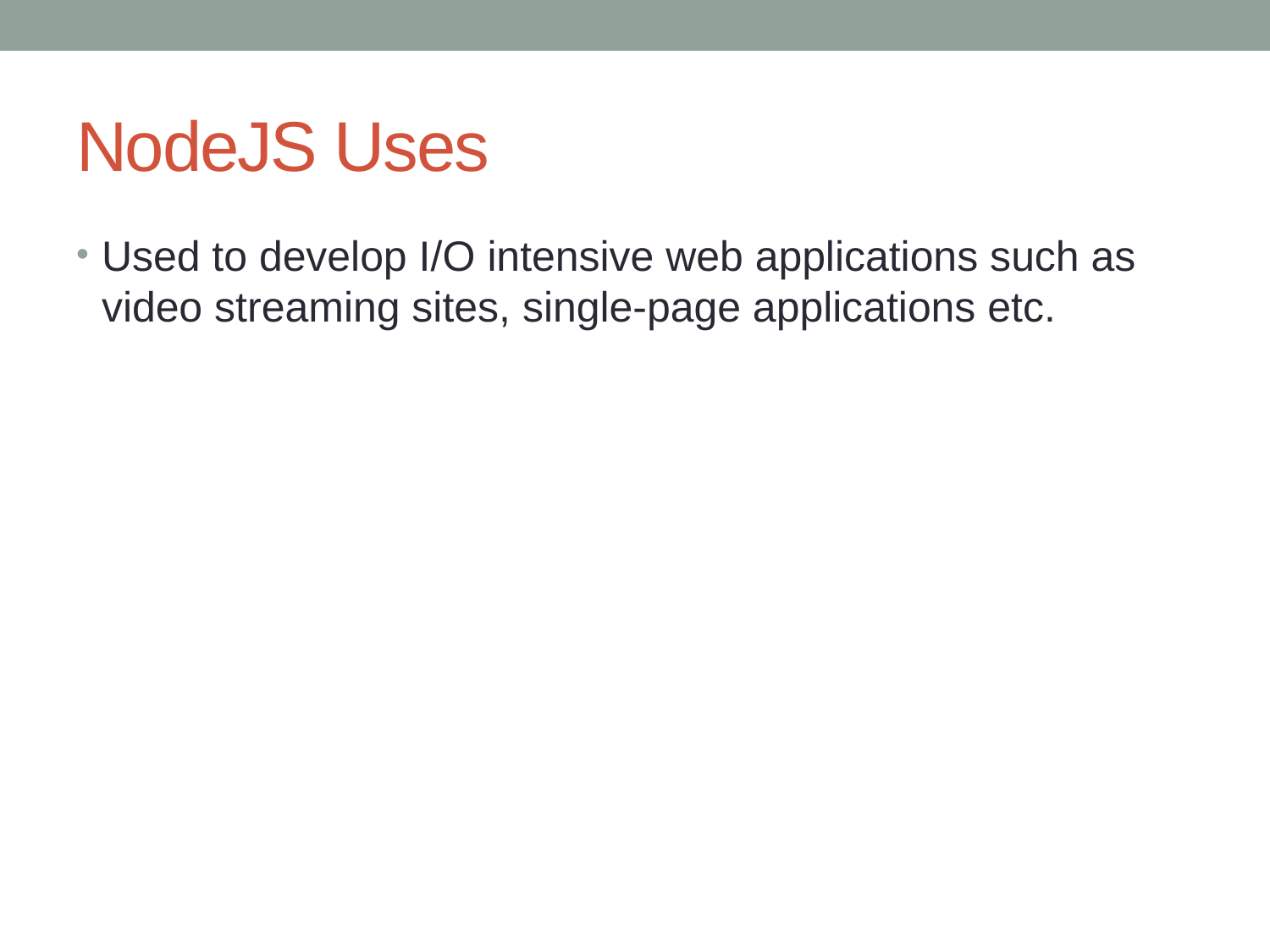

# NodeJS Uses
Used to develop I/O intensive web applications such as video streaming sites, single-page applications etc.